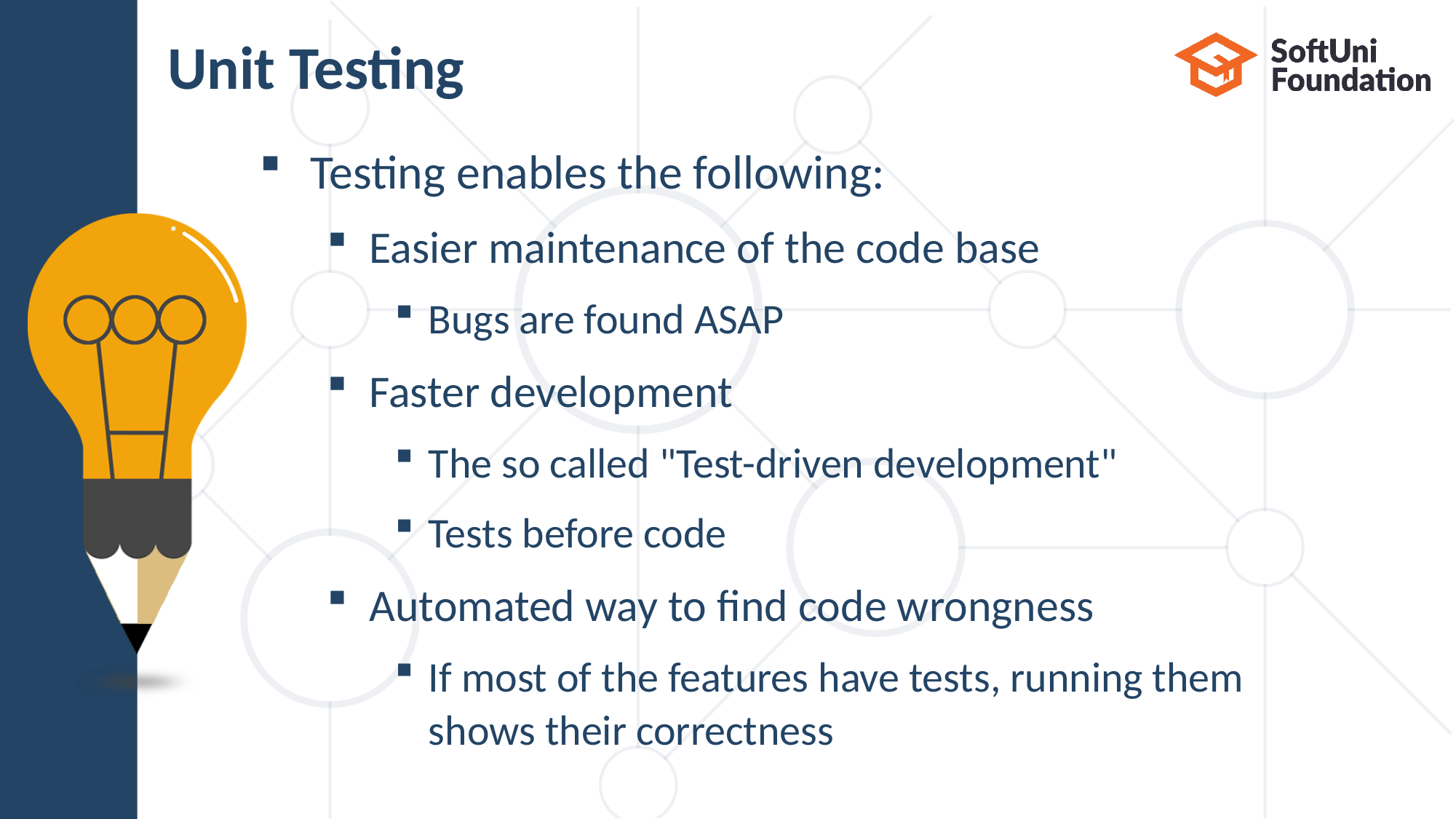

# Unit Testing
Testing enables the following:
Easier maintenance of the code base
Bugs are found ASAP
Faster development
The so called "Test-driven development"
Tests before code
Automated way to find code wrongness
If most of the features have tests, running them
shows their correctness